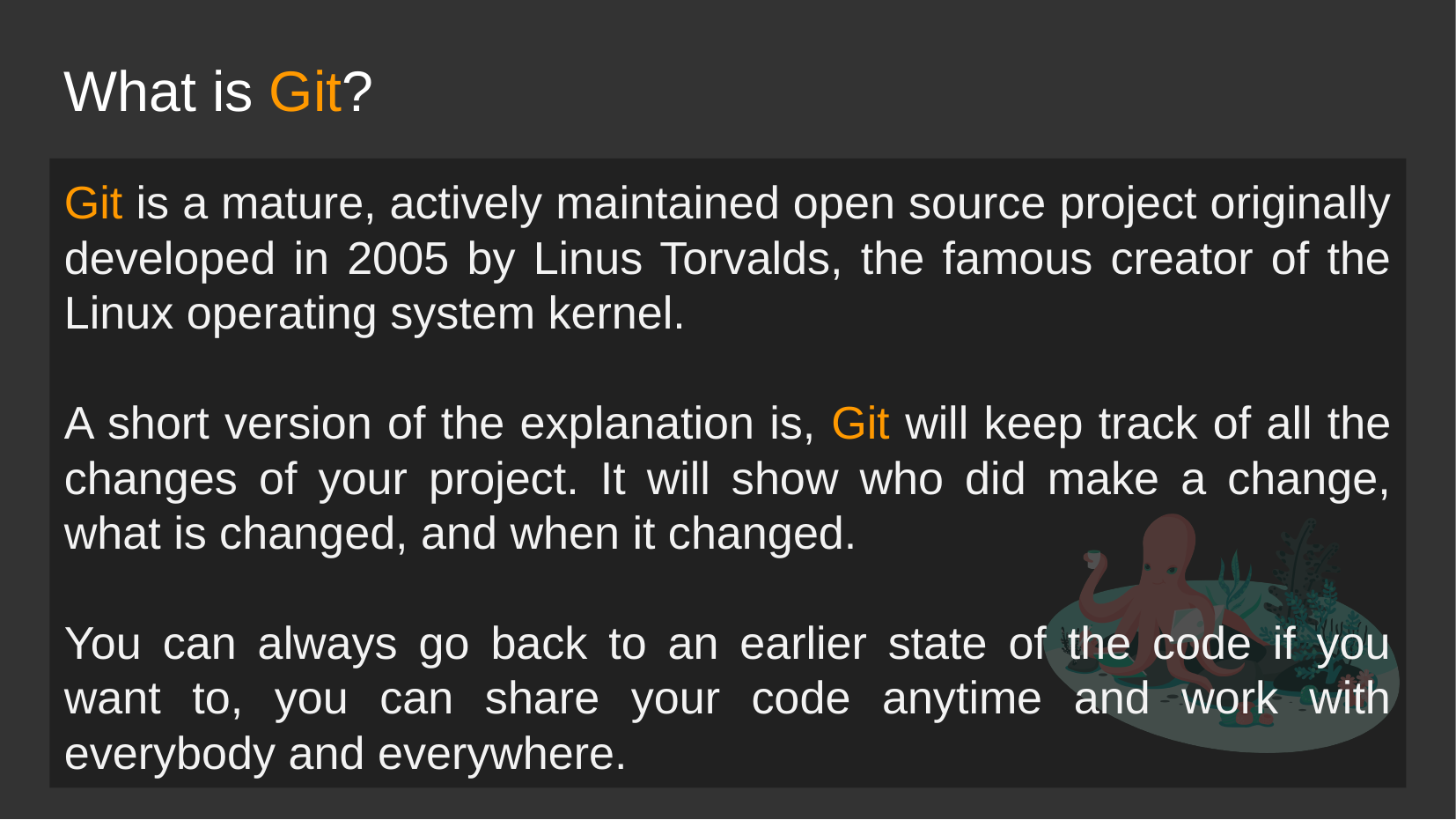

# What is Git?

Git is a mature, actively maintained open source project originally developed in 2005 by Linus Torvalds, the famous creator of the Linux operating system kernel.

A short version of the explanation is, Git will keep track of all the changes of your project. It will show who did make a change, what is changed, and when it changed.

You can always go back to an earlier state of the code if you want to, you can share your code anytime and work with everybody and everywhere.